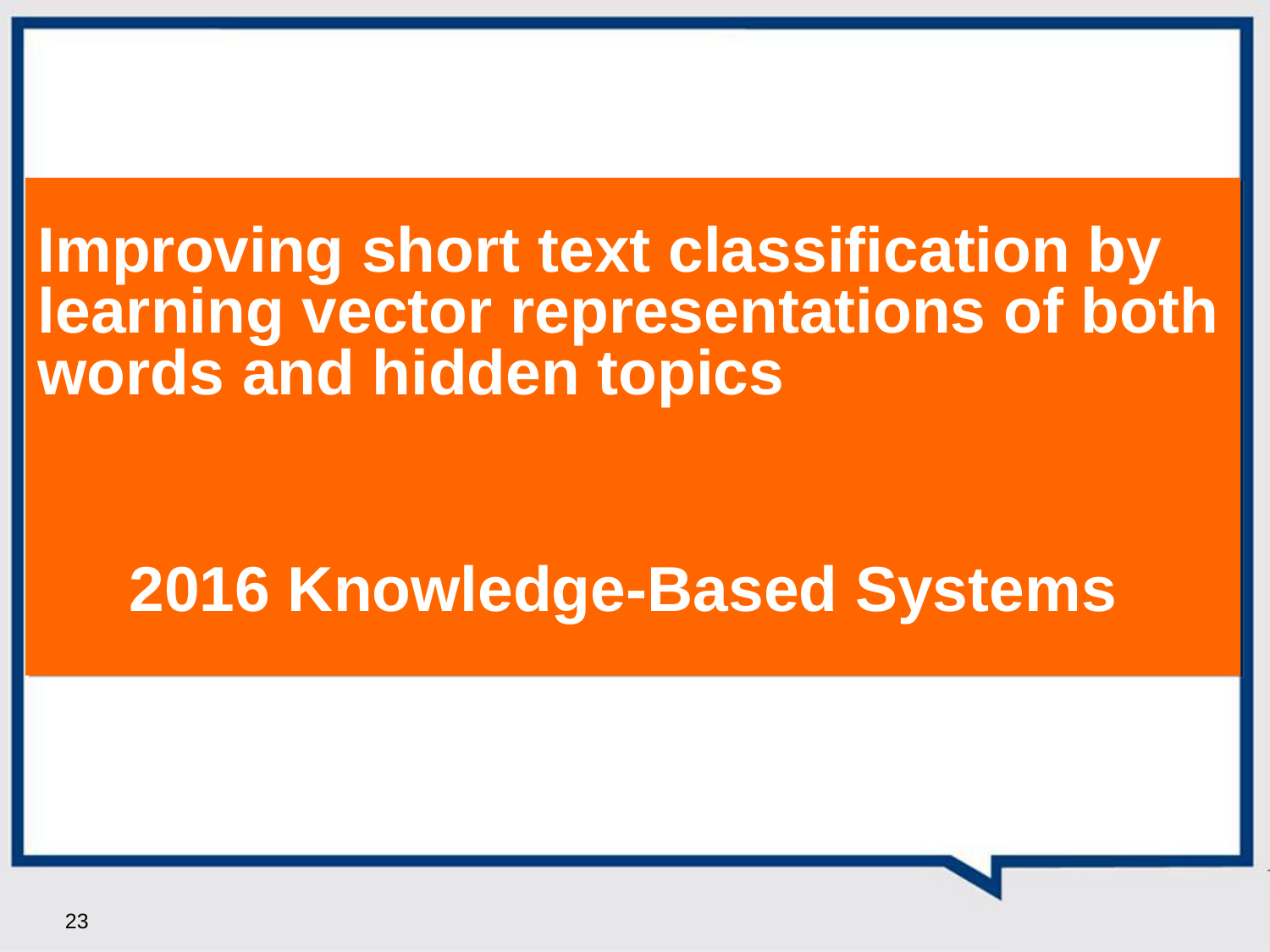

Improving short text classification by learning vector representations of both words and hidden topics

2016 Knowledge-Based Systems
23